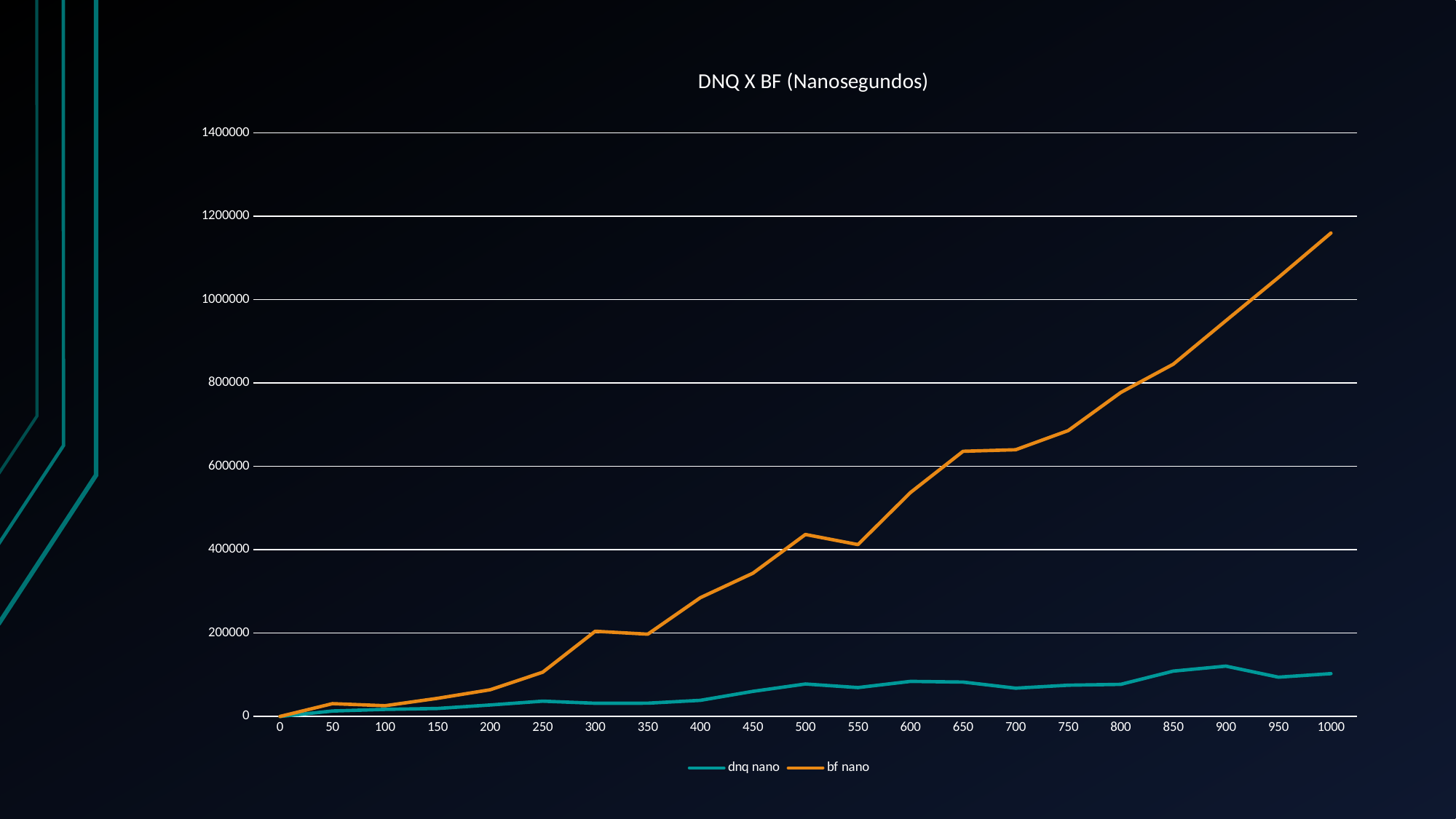

### Chart: DNQ X BF (Nanosegundos)

| Category | dnq nano | bf nano |
|---|---|---|
| 0 | 83.0 | 102.0 |
| 50 | 13104.0 | 30828.0 |
| 100 | 17082.0 | 25800.0 |
| 150 | 19209.0 | 43559.0 |
| 200 | 27536.0 | 64119.0 |
| 250 | 36721.0 | 106144.0 |
| 300 | 31731.0 | 204419.0 |
| 350 | 31893.0 | 197401.0 |
| 400 | 38710.0 | 284978.0 |
| 450 | 60236.0 | 343644.0 |
| 500 | 77915.0 | 436521.0 |
| 550 | 69362.0 | 412271.0 |
| 600 | 84242.0 | 537310.0 |
| 650 | 82564.0 | 636068.0 |
| 700 | 67947.0 | 639732.0 |
| 750 | 75025.0 | 685680.0 |
| 800 | 77115.0 | 777284.0 |
| 850 | 108829.0 | 845044.0 |
| 900 | 120778.0 | 949365.0 |
| 950 | 94297.0 | 1053010.0 |
| 1000 | 102791.0 | 1159735.0 |